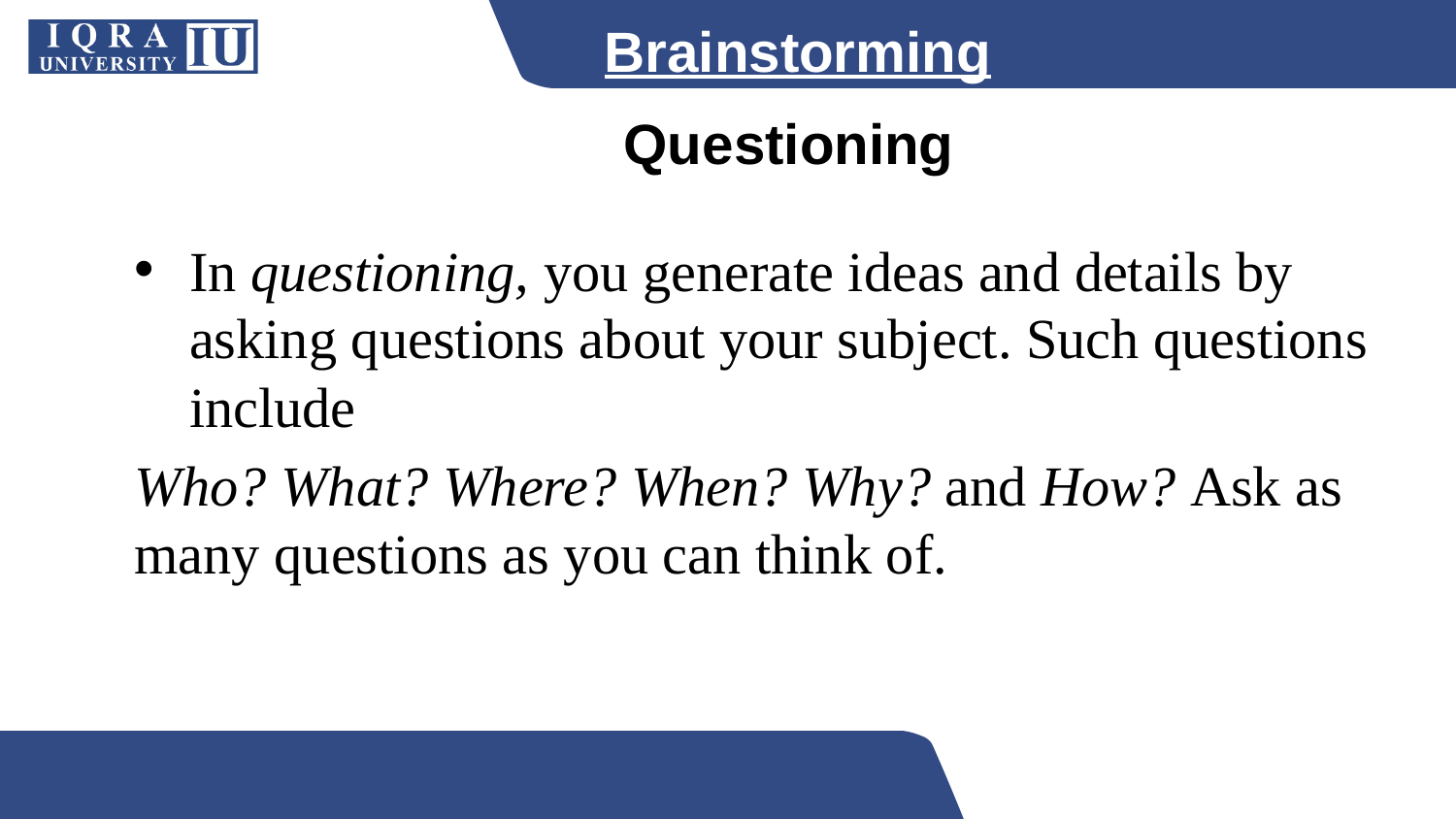

Brainstorming
# Questioning
In questioning, you generate ideas and details by asking questions about your subject. Such questions include
Who? What? Where? When? Why? and How? Ask as many questions as you can think of.